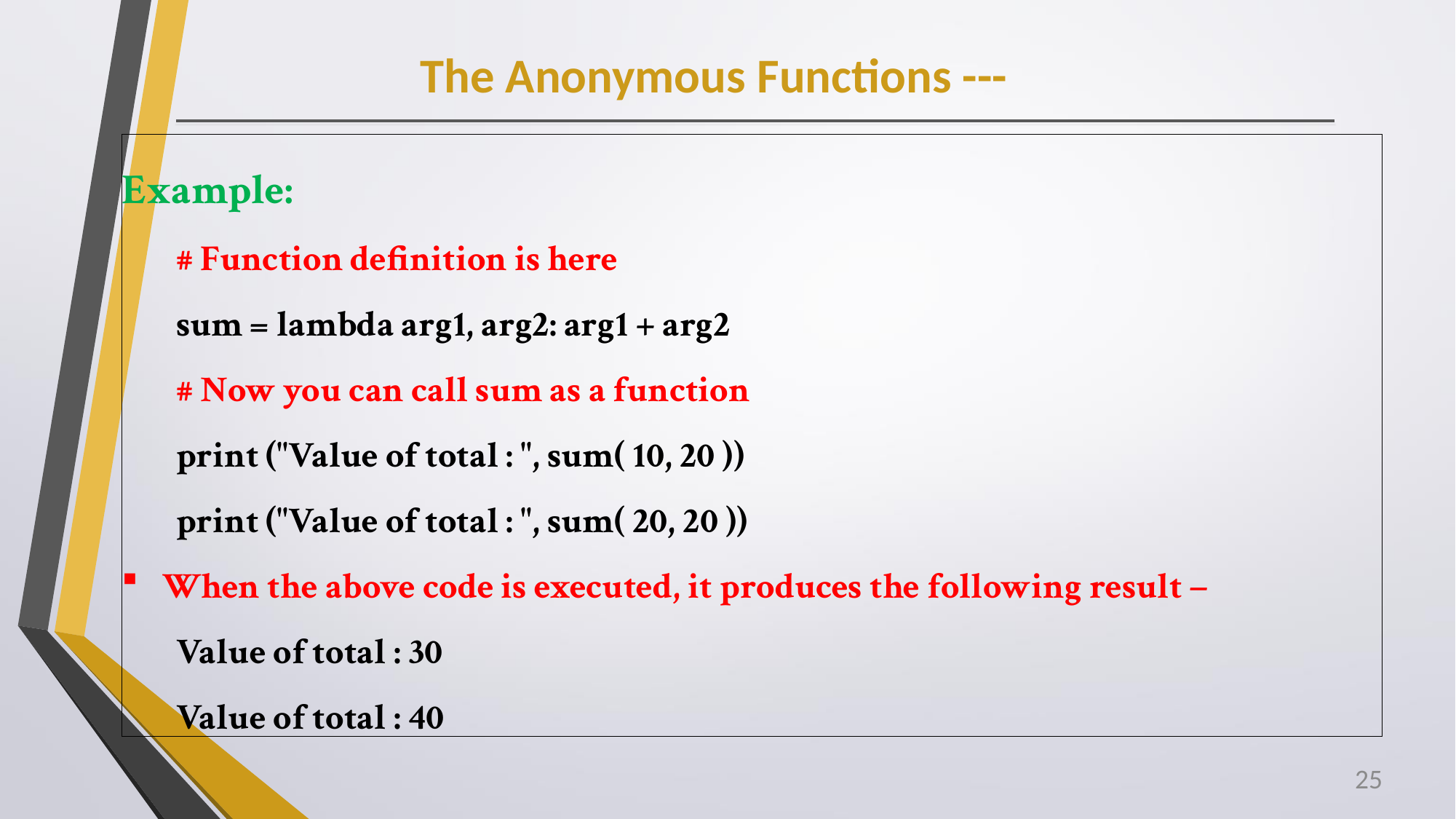

# The Anonymous Functions ---

Example:
# Function definition is here
sum = lambda arg1, arg2: arg1 + arg2
# Now you can call sum as a function
print ("Value of total : ", sum( 10, 20 ))
print ("Value of total : ", sum( 20, 20 ))
When the above code is executed, it produces the following result −
Value of total : 30
Value of total : 40
25